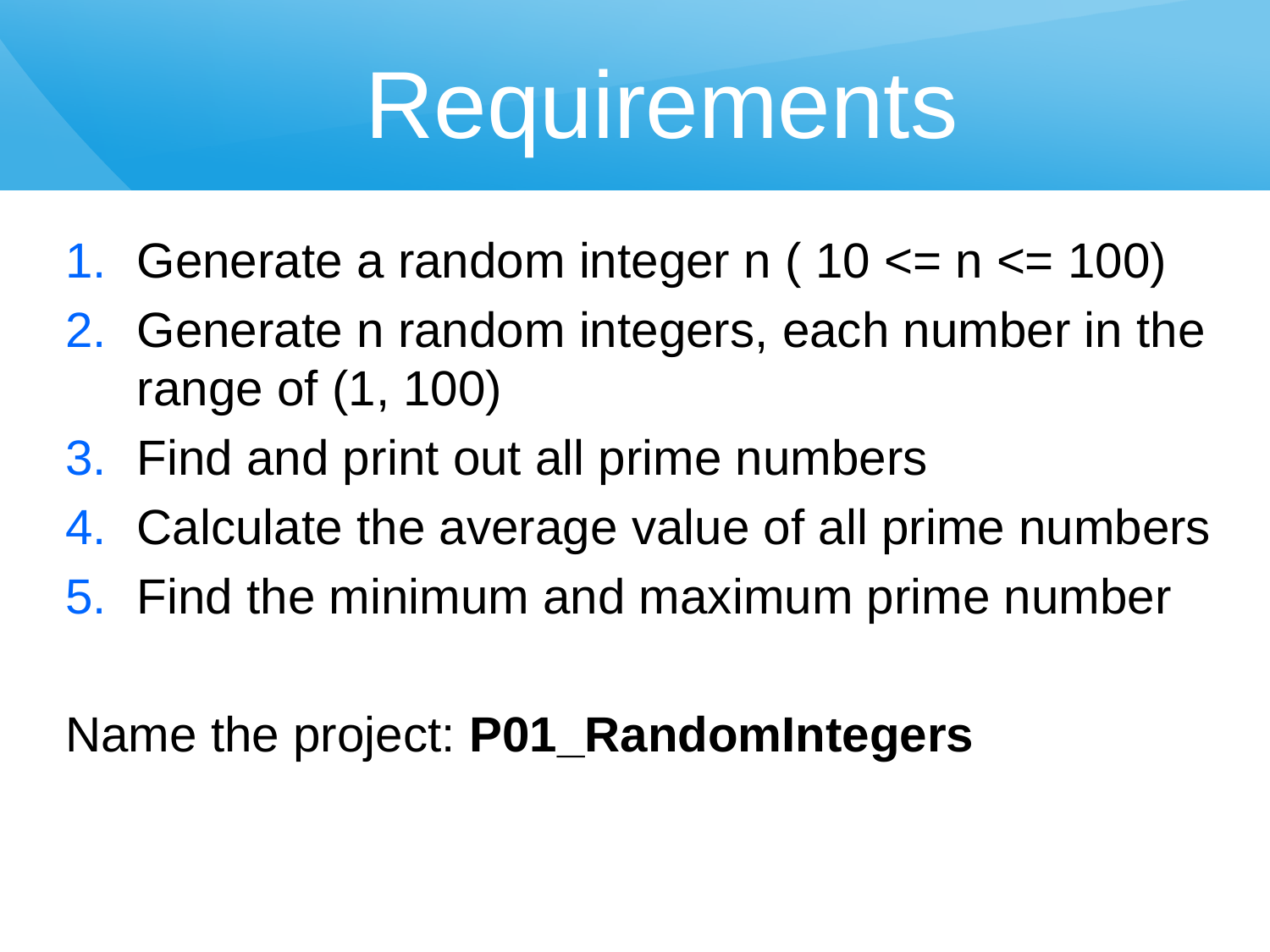

# Requirements
Generate a random integer n ( 10 <= n <= 100)
Generate n random integers, each number in the range of (1, 100)
Find and print out all prime numbers
Calculate the average value of all prime numbers
Find the minimum and maximum prime number

Name the project: P01_RandomIntegers